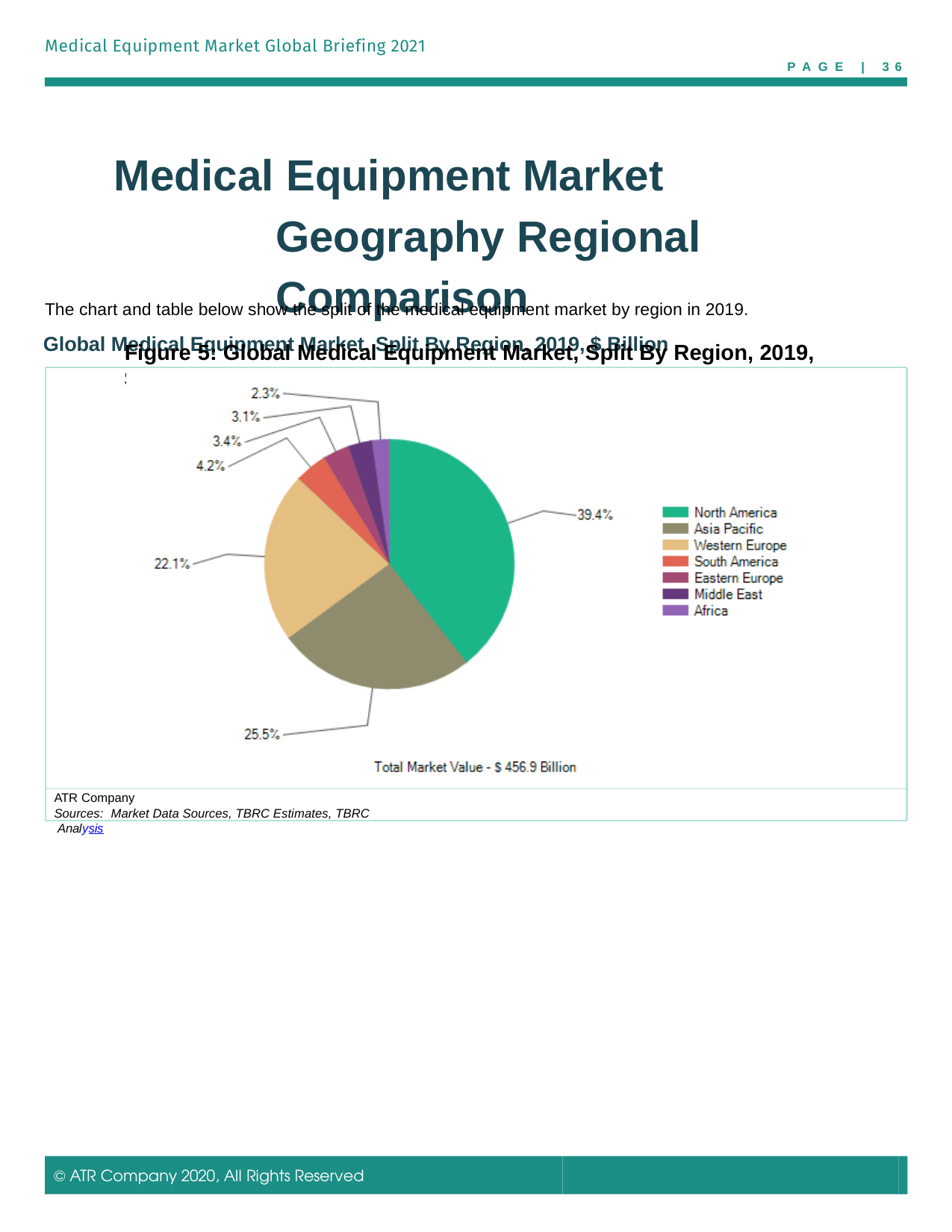

Medical Equipment Market Global Briefing 2021
P  A  G  E     |     3 6

Medical Equipment Market Geography Regional Comparison
Global Medical Equipment Market, Split By Region, 2019, $ Billion
The chart and table below show the split of the medical equipment market by region in 2019.

Figure 5: Global Medical Equipment Market, Split By Region, 2019, $ Billion

ATR Company
Sources:  Market Data Sources, TBRC Estimates, TBRC Analysis

© ATR Company 2020, All Rights Reserved